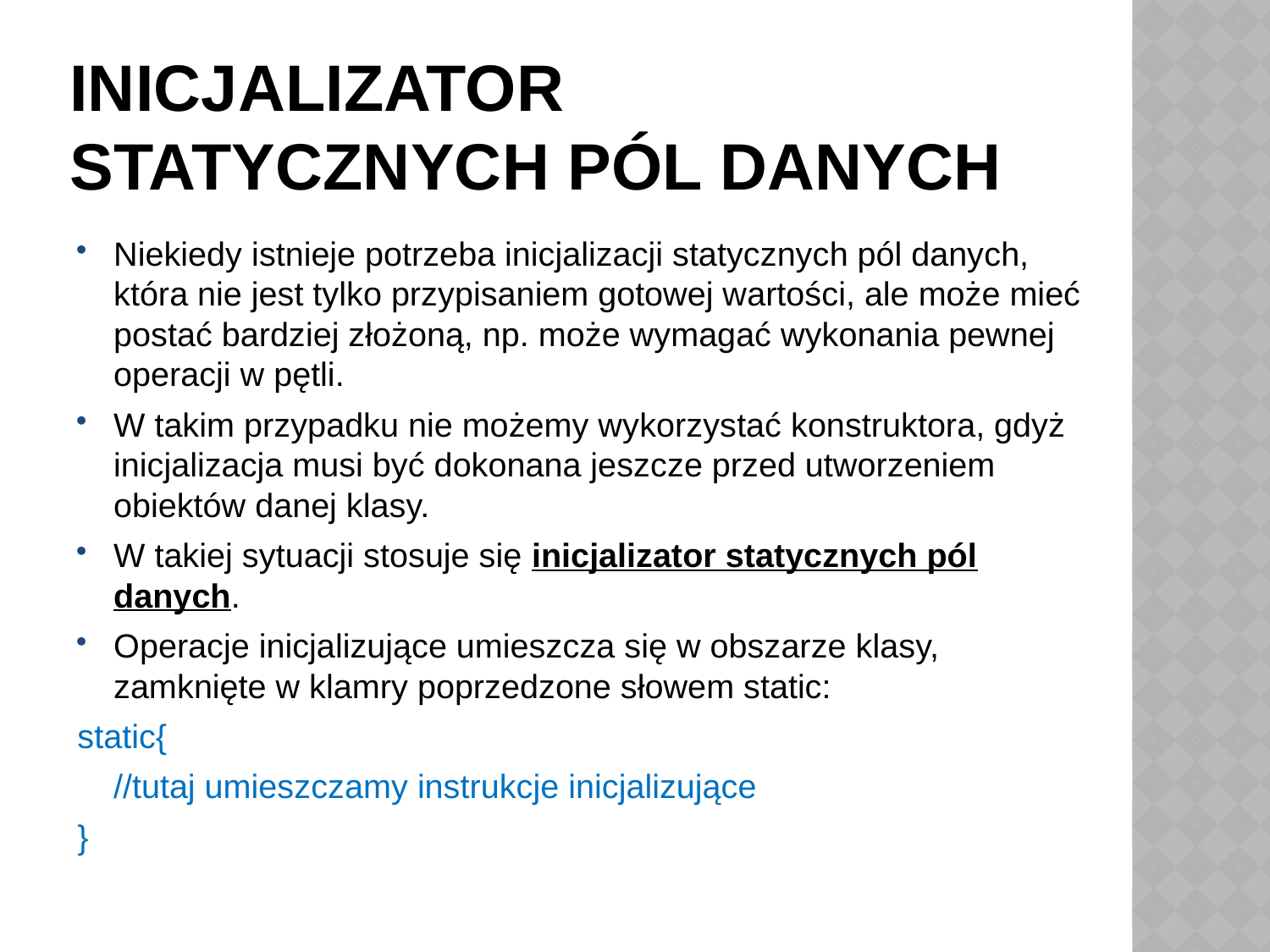

# Inicjalizator statycznych pól danych
Niekiedy istnieje potrzeba inicjalizacji statycznych pól danych, która nie jest tylko przypisaniem gotowej wartości, ale może mieć postać bardziej złożoną, np. może wymagać wykonania pewnej operacji w pętli.
W takim przypadku nie możemy wykorzystać konstruktora, gdyż inicjalizacja musi być dokonana jeszcze przed utworzeniem obiektów danej klasy.
W takiej sytuacji stosuje się inicjalizator statycznych pól danych.
Operacje inicjalizujące umieszcza się w obszarze klasy, zamknięte w klamry poprzedzone słowem static:
static{
	//tutaj umieszczamy instrukcje inicjalizujące
}